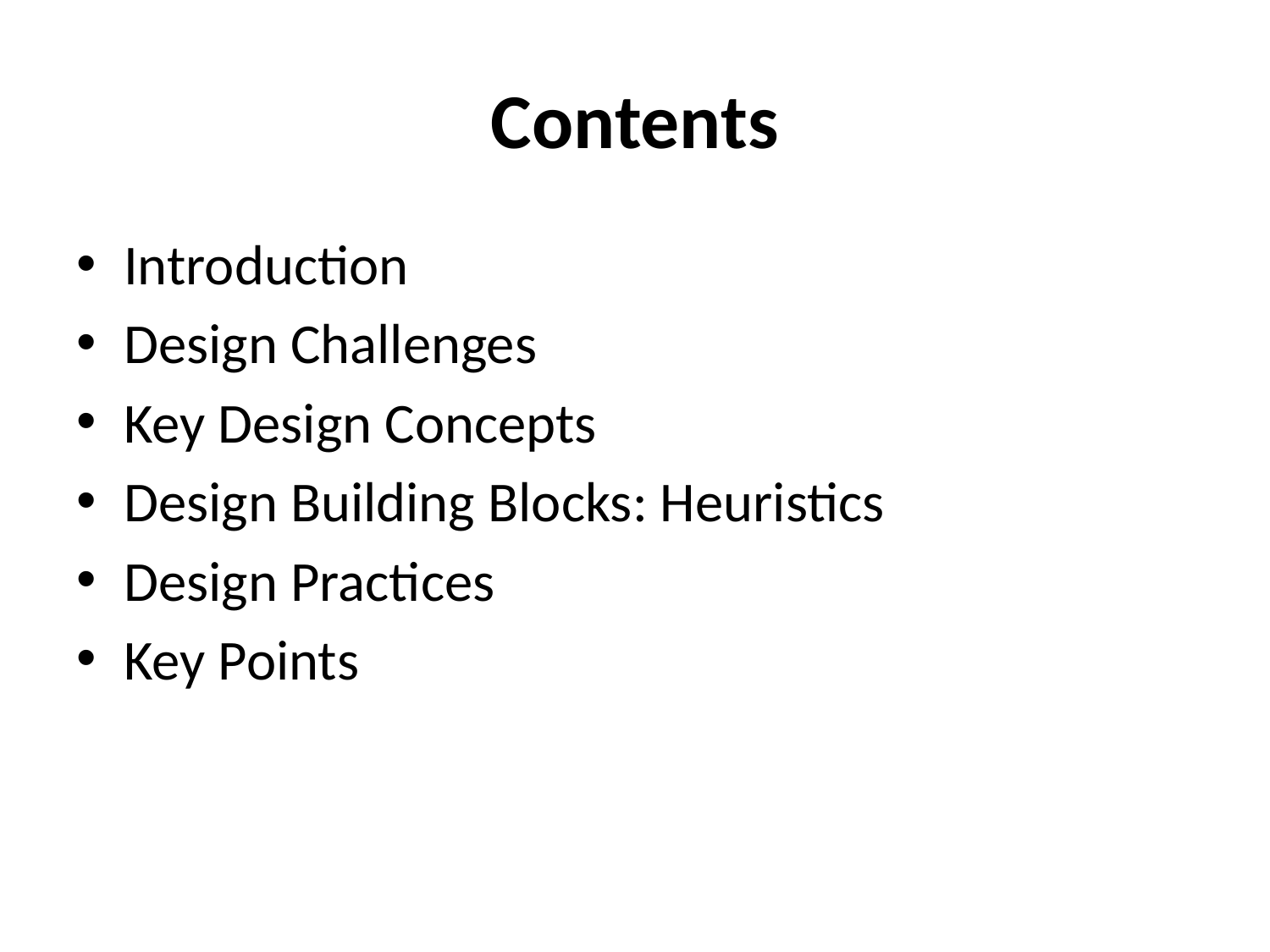

# Contents
Introduction
Design Challenges
Key Design Concepts
Design Building Blocks: Heuristics
Design Practices
Key Points